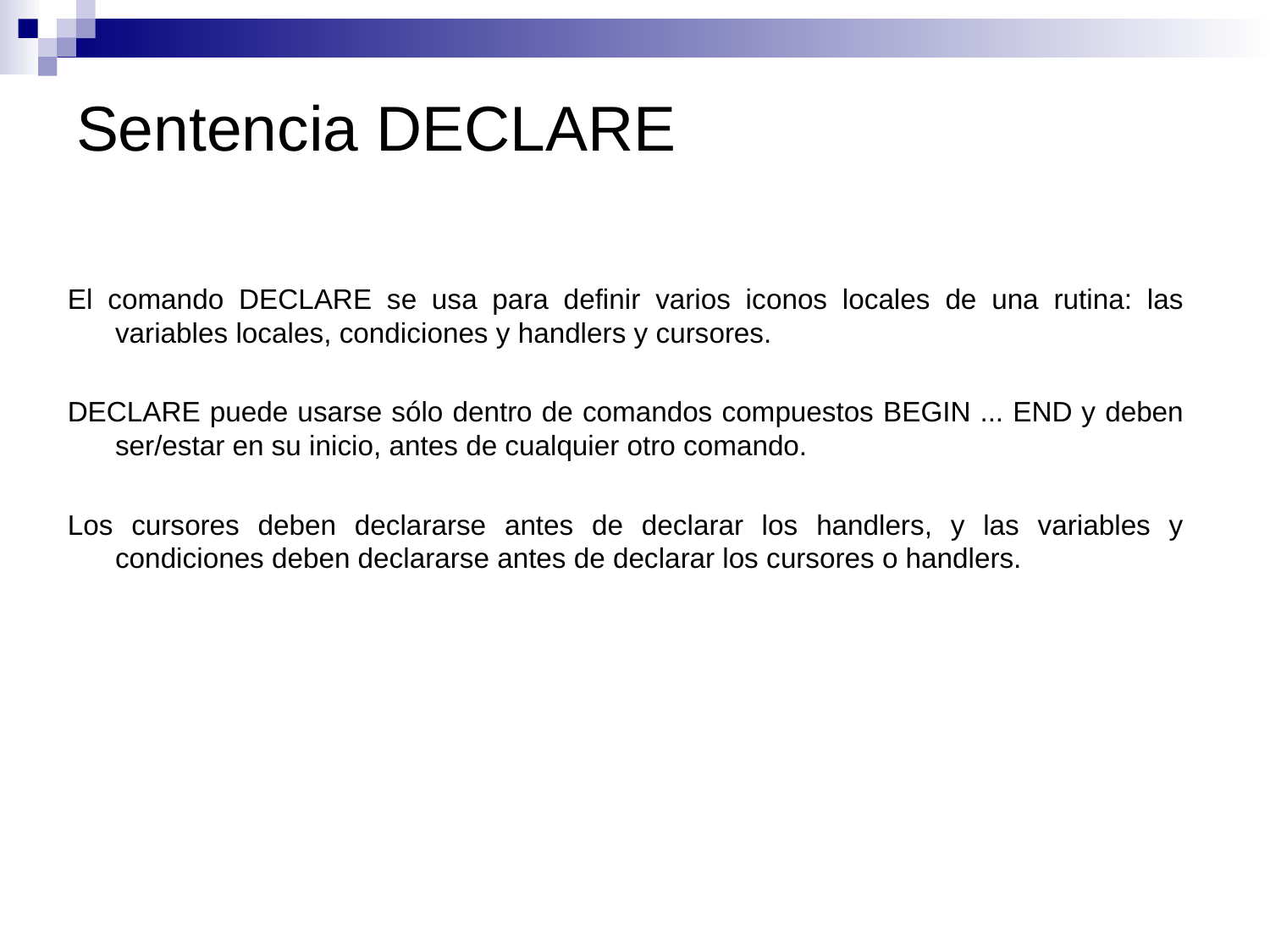

# Sentencia DECLARE

El comando DECLARE se usa para definir varios iconos locales de una rutina: las variables locales, condiciones y handlers y cursores.

DECLARE puede usarse sólo dentro de comandos compuestos BEGIN ... END y deben ser/estar en su inicio, antes de cualquier otro comando.

Los cursores deben declararse antes de declarar los handlers, y las variables y condiciones deben declararse antes de declarar los cursores o handlers.